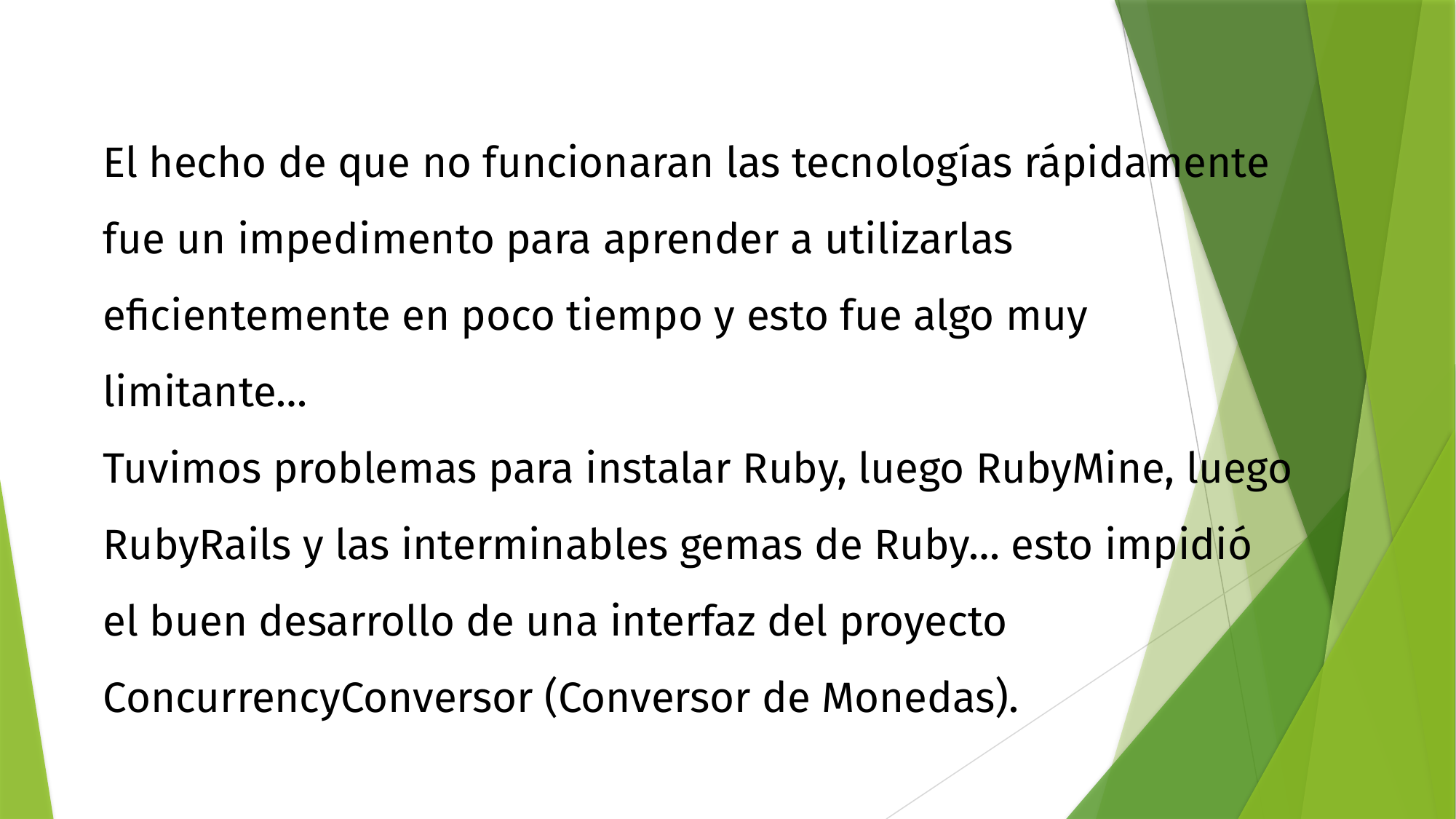

El hecho de que no funcionaran las tecnologías rápidamente fue un impedimento para aprender a utilizarlas eficientemente en poco tiempo y esto fue algo muy limitante…
Tuvimos problemas para instalar Ruby, luego RubyMine, luego RubyRails y las interminables gemas de Ruby… esto impidió el buen desarrollo de una interfaz del proyecto ConcurrencyConversor (Conversor de Monedas).